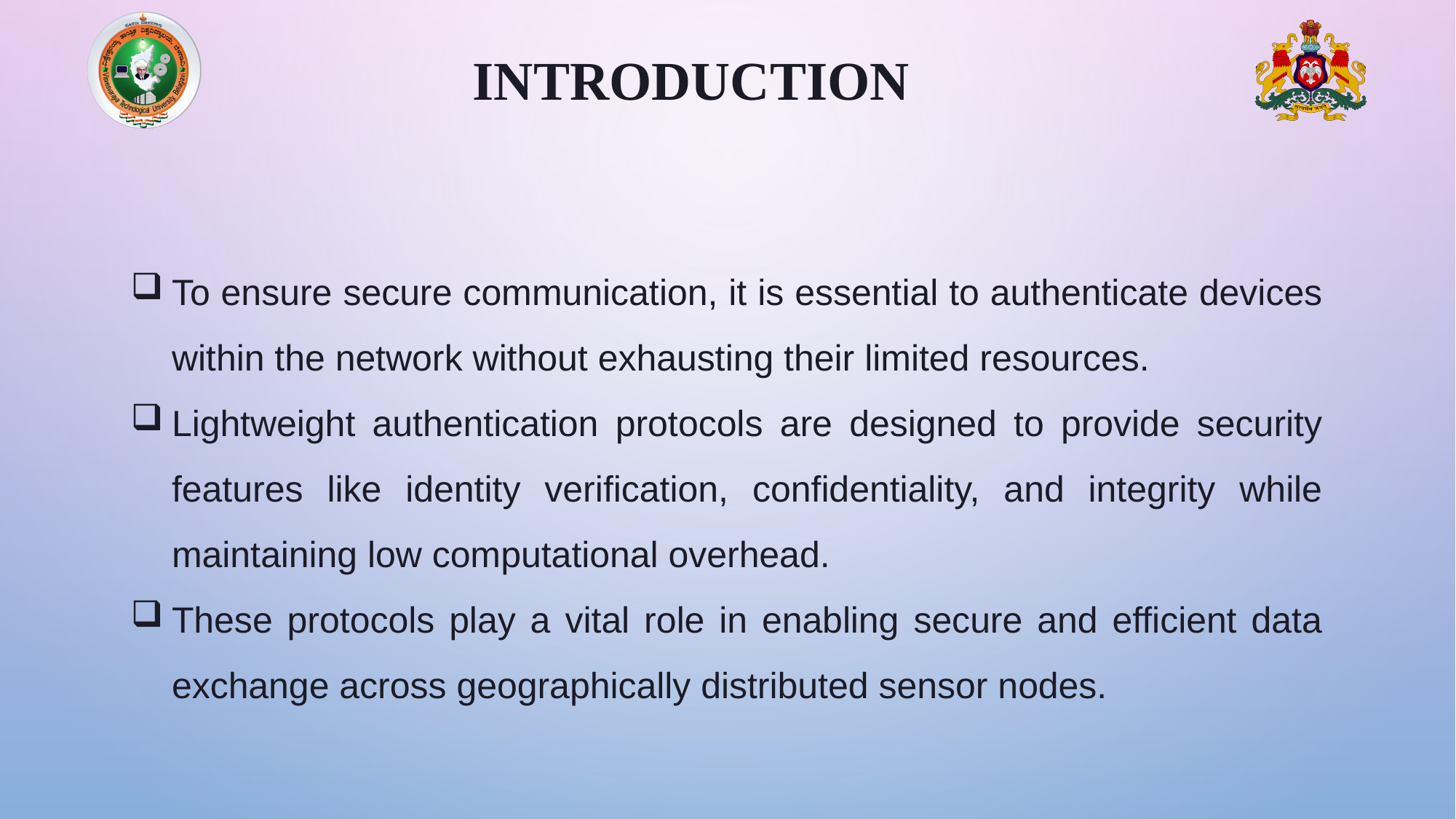

INTRODUCTION
To ensure secure communication, it is essential to authenticate devices within the network without exhausting their limited resources.
Lightweight authentication protocols are designed to provide security features like identity verification, confidentiality, and integrity while maintaining low computational overhead.
These protocols play a vital role in enabling secure and efficient data exchange across geographically distributed sensor nodes.